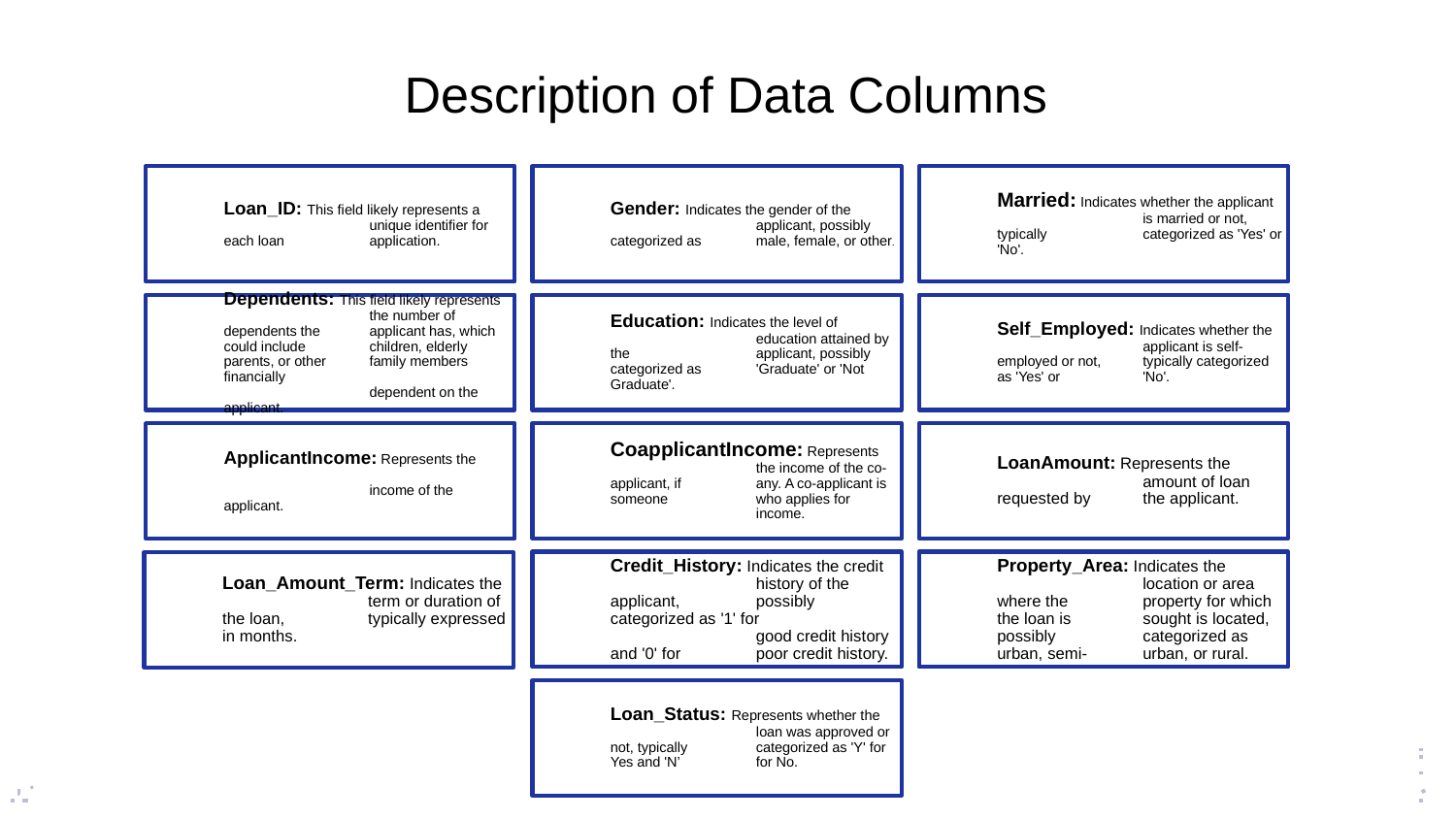

# Description of Data Columns
Loan_ID: This field likely represents a    	unique identifier for each loan 	application.
Gender: Indicates the gender of the 	applicant, possibly categorized as 	male, female, or other.
Married: Indicates whether the applicant 	is married or not, typically 	categorized as 'Yes' or 'No'.
Dependents: This field likely represents 	the number of dependents the 	applicant has, which could include 	children, elderly parents, or other 	family members financially 	 	dependent on the applicant.
Education: Indicates the level of 	education attained by the 	applicant, possibly categorized as 	'Graduate' or 'Not Graduate'.
Self_Employed: Indicates whether the 	applicant is self-employed or not, 	typically categorized as 'Yes' or 	'No'.
ApplicantIncome: Represents the 		income of the applicant.
CoapplicantIncome: Represents 	the income of the co-applicant, if 	any. A co-applicant is someone 	who applies for 	income.
LoanAmount: Represents the 	amount of loan requested by 	the applicant.
Loan_Amount_Term: Indicates the 	term or duration of the loan, 	typically expressed in months.
Credit_History: Indicates the credit 	history of the applicant, 	possibly categorized as '1' for 	good credit history and '0' for 	poor credit history.
Property_Area: Indicates the 	location or area where the 	property for which the loan is 	sought is located, possibly 	categorized as urban, semi-	urban, or rural.
Loan_Status: Represents whether the 	loan was approved or not, typically 	categorized as 'Y' for Yes and 'N’ 	for No.